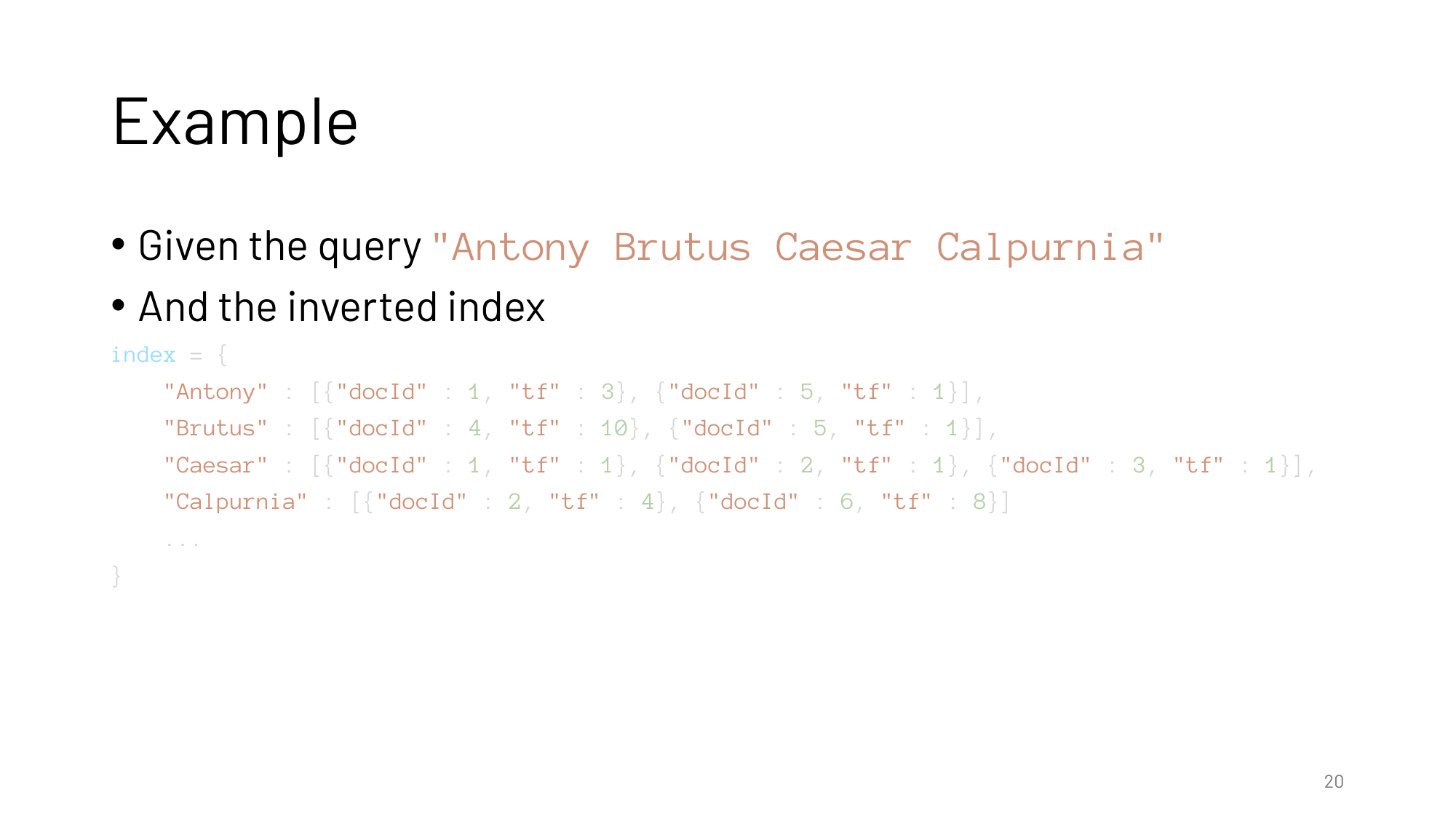

# Example
Given the query "Antony Brutus Caesar Calpurnia"
And the inverted index
index = {
    "Antony" : [{"docId" : 1, "tf" : 3}, {"docId" : 5, "tf" : 1}],
    "Brutus" : [{"docId" : 4, "tf" : 10}, {"docId" : 5, "tf" : 1}],
    "Caesar" : [{"docId" : 1, "tf" : 1}, {"docId" : 2, "tf" : 1}, {"docId" : 3, "tf" : 1}],
    "Calpurnia" : [{"docId" : 2, "tf" : 4}, {"docId" : 6, "tf" : 8}]
    ...
}

20